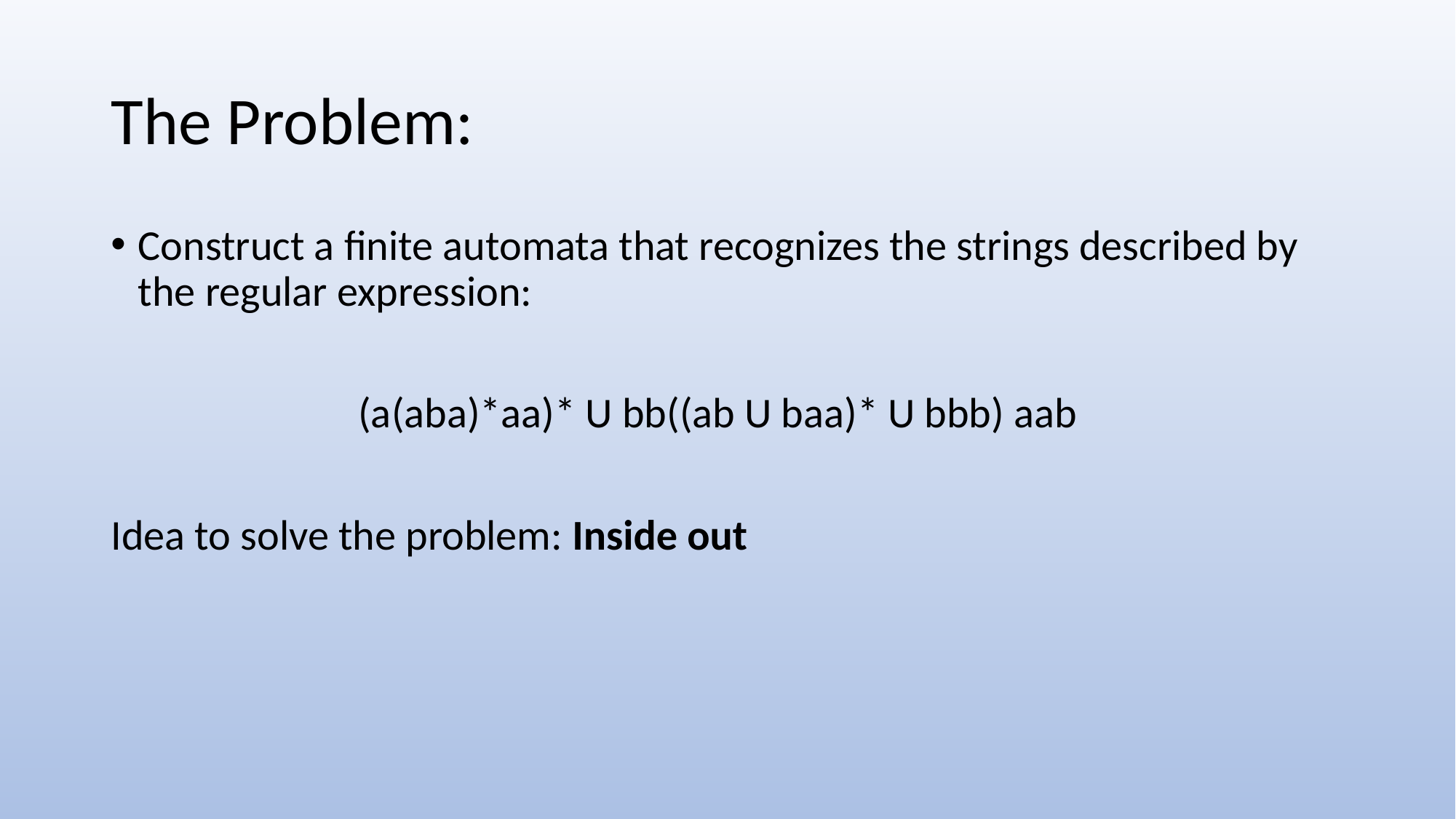

# The Problem:
Construct a finite automata that recognizes the strings described by the regular expression:

		   (a(aba)*aa)* U bb((ab U baa)* U bbb) aab

Idea to solve the problem: Inside out